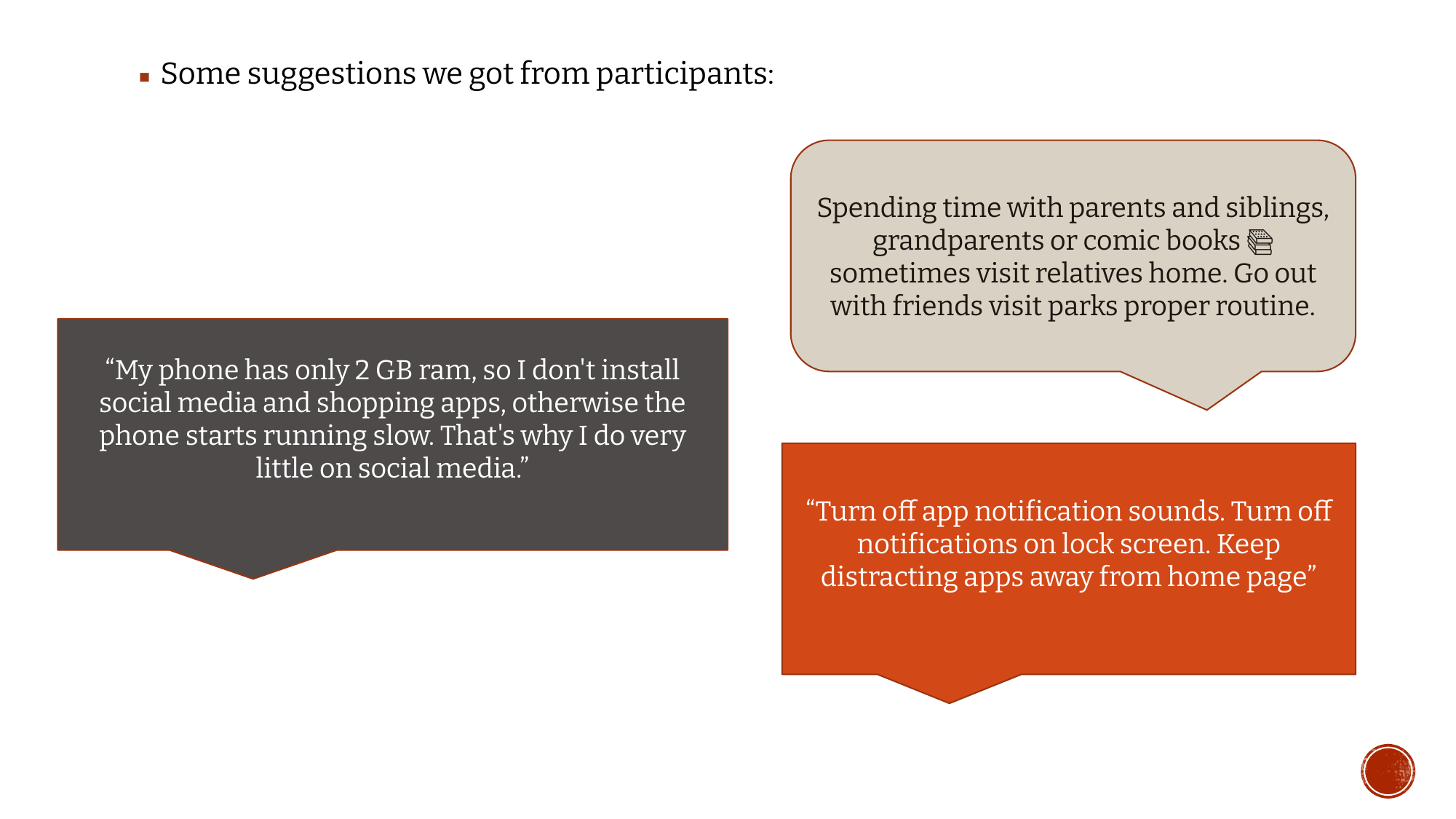

Some suggestions we got from participants:
Spending time with parents and siblings, grandparents or comic books 📚 sometimes visit relatives home. Go out with friends visit parks proper routine.
“My phone has only 2 GB ram, so I don't install social media and shopping apps, otherwise the phone starts running slow. That's why I do very little on social media.”

“Turn off app notification sounds. Turn off notifications on lock screen. Keep distracting apps away from home page”